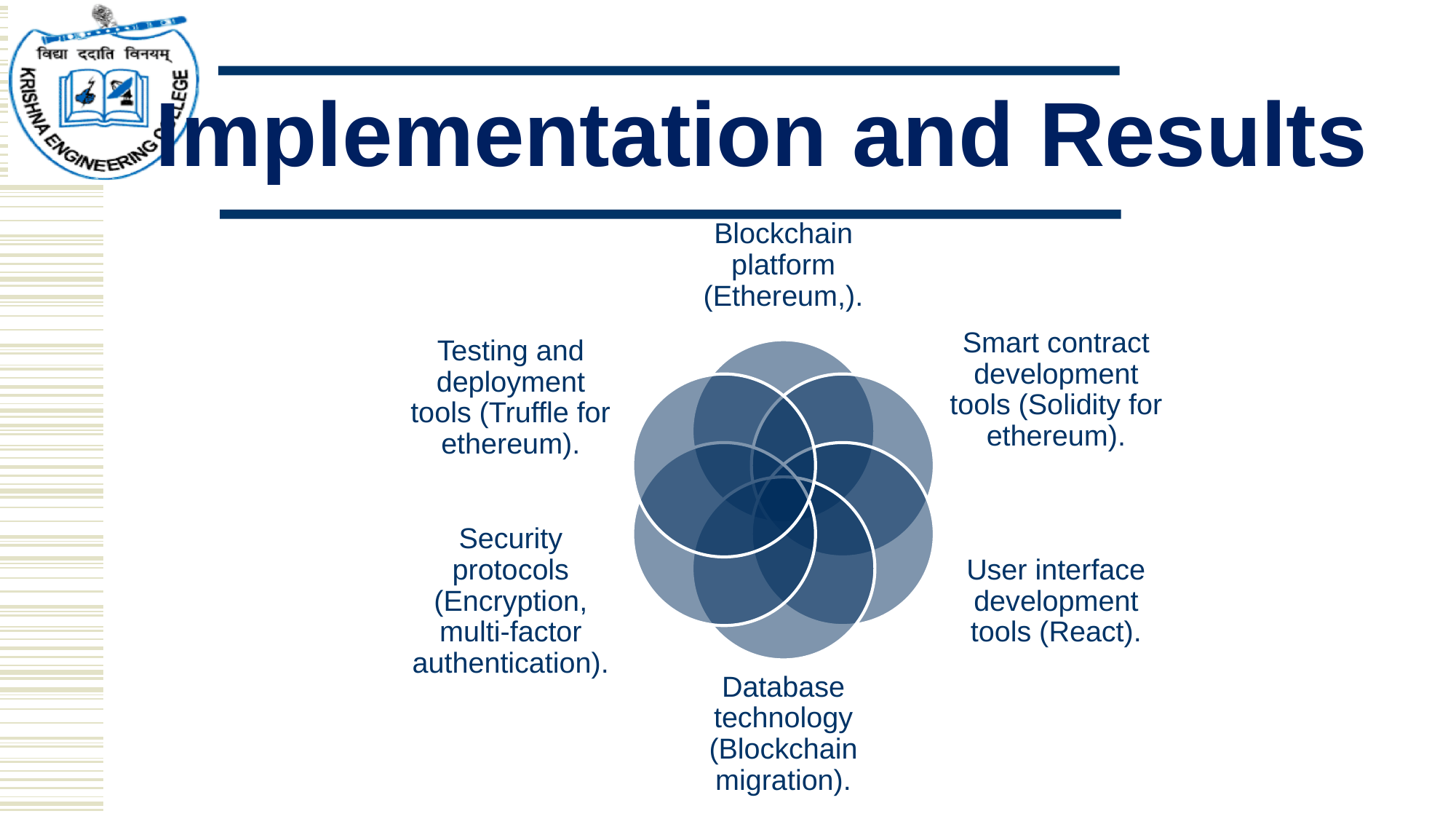

Implementation and Results
Blockchain platform (Ethereum,).
Smart contract development tools (Solidity for ethereum).
User interface development tools (React).
Database technology (Blockchain migration).
Security protocols (Encryption, multi-factor authentication).
Testing and deployment tools (Truffle for ethereum).